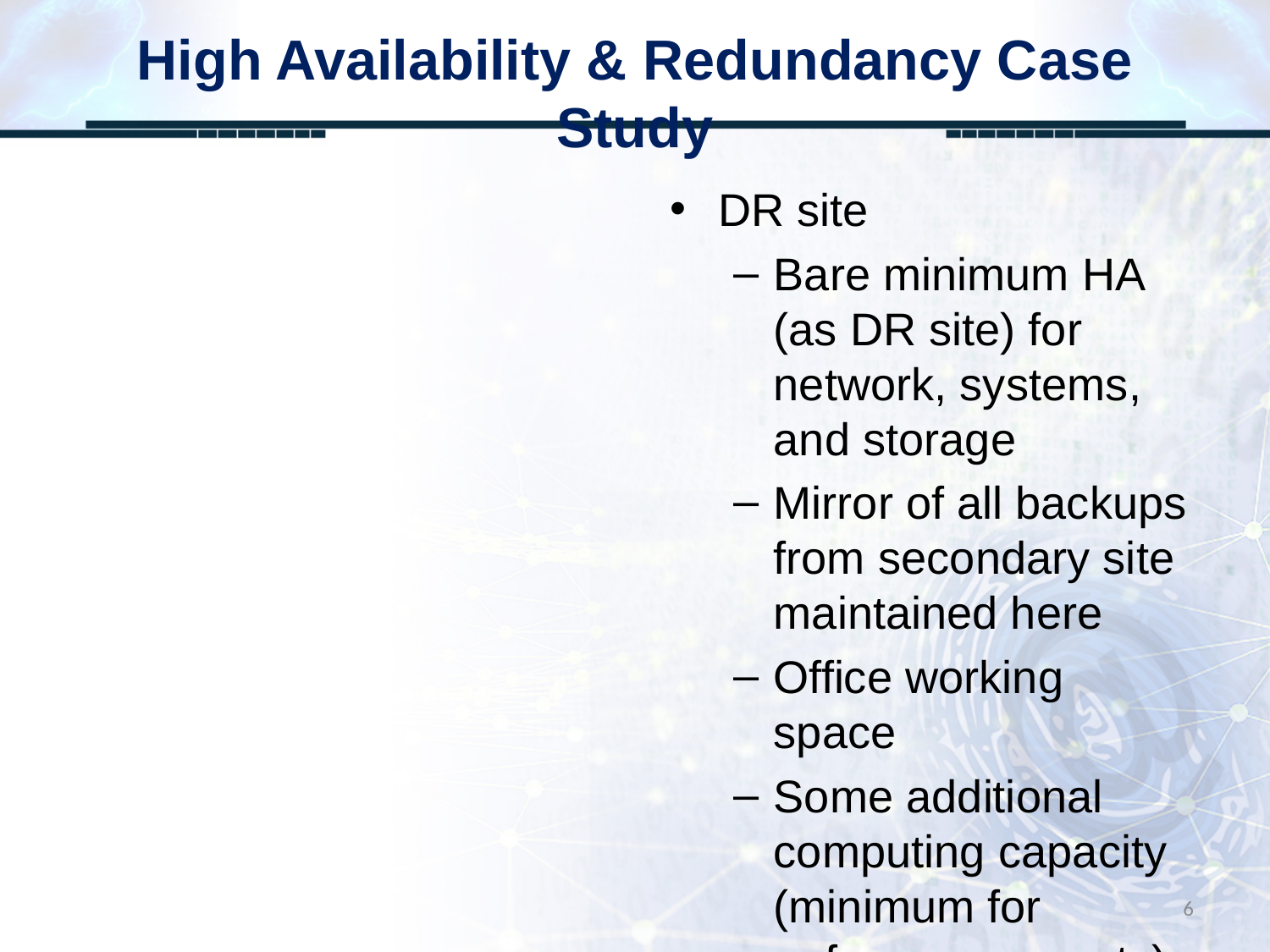

# High Availability & Redundancy Case Study
DR site
Bare minimum HA (as DR site) for network, systems, and storage
Mirror of all backups from secondary site maintained here
Office working space
Some additional computing capacity (minimum for unforeseen events)

6